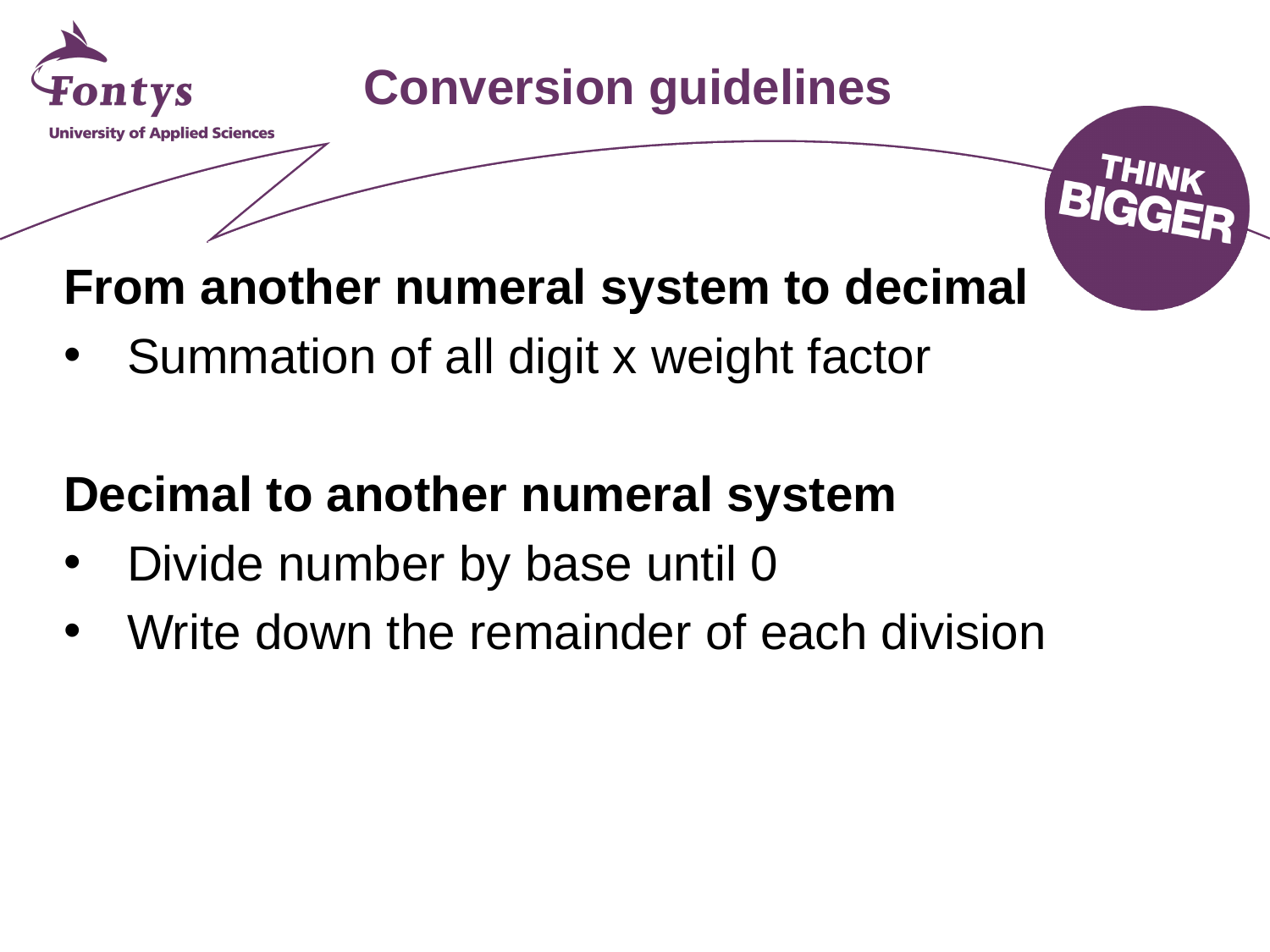

# Conversion guidelines
From another numeral system to decimal
Summation of all digit x weight factor

Decimal to another numeral system
Divide number by base until 0
Write down the remainder of each division